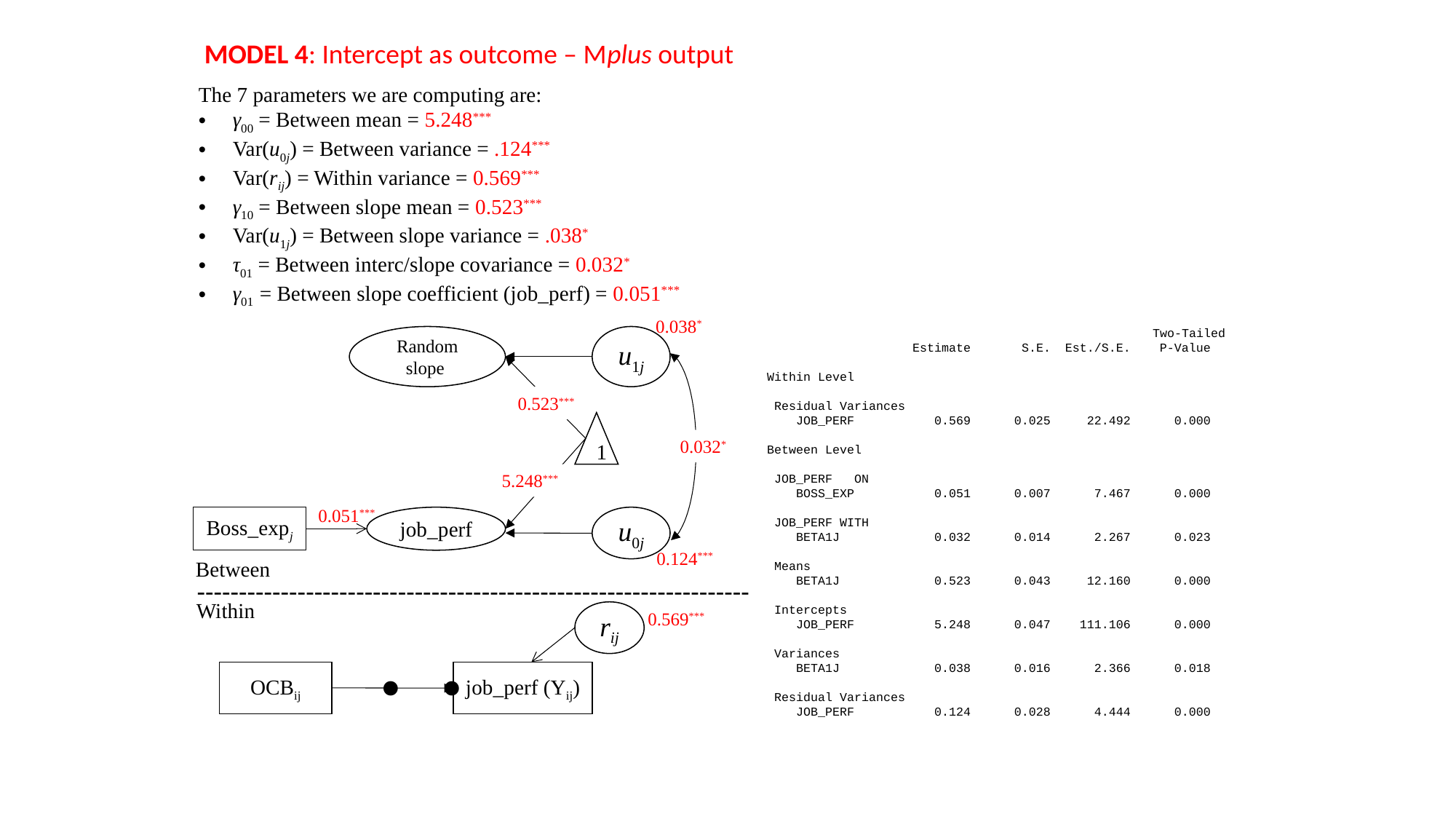

MODEL 4: Intercept as outcome – Mplus output

The 7 parameters we are computing are:
γ00 = Between mean = 5.248***
Var(u0j) = Between variance = .124***
Var(rij) = Within variance = 0.569***
γ10 = Between slope mean = 0.523***
Var(u1j) = Between slope variance = .038*
τ01 = Between interc/slope covariance = 0.032*
γ01  = Between slope coefficient (job_perf) = 0.051***
0.038*
Random slope
u1j

0.523***
1
0.032*
5.248***
0.051***
Boss_expj
job_perf
u0j
0.124***
Between
.
.
Within
rij
0.569***
OCBij
job_perf (Yij)
                                                     Two-Tailed
                    Estimate       S.E.  Est./S.E.    P-Value

Within Level

 Residual Variances
    JOB_PERF           0.569      0.025     22.492      0.000

Between Level

 JOB_PERF   ON
    BOSS_EXP           0.051      0.007      7.467      0.000

 JOB_PERF WITH
    BETA1J             0.032      0.014      2.267      0.023

 Means
    BETA1J             0.523      0.043     12.160      0.000

 Intercepts
    JOB_PERF           5.248      0.047    111.106      0.000

 Variances
    BETA1J             0.038      0.016      2.366      0.018

 Residual Variances
    JOB_PERF           0.124      0.028      4.444      0.000
------------------------------------------------------------------